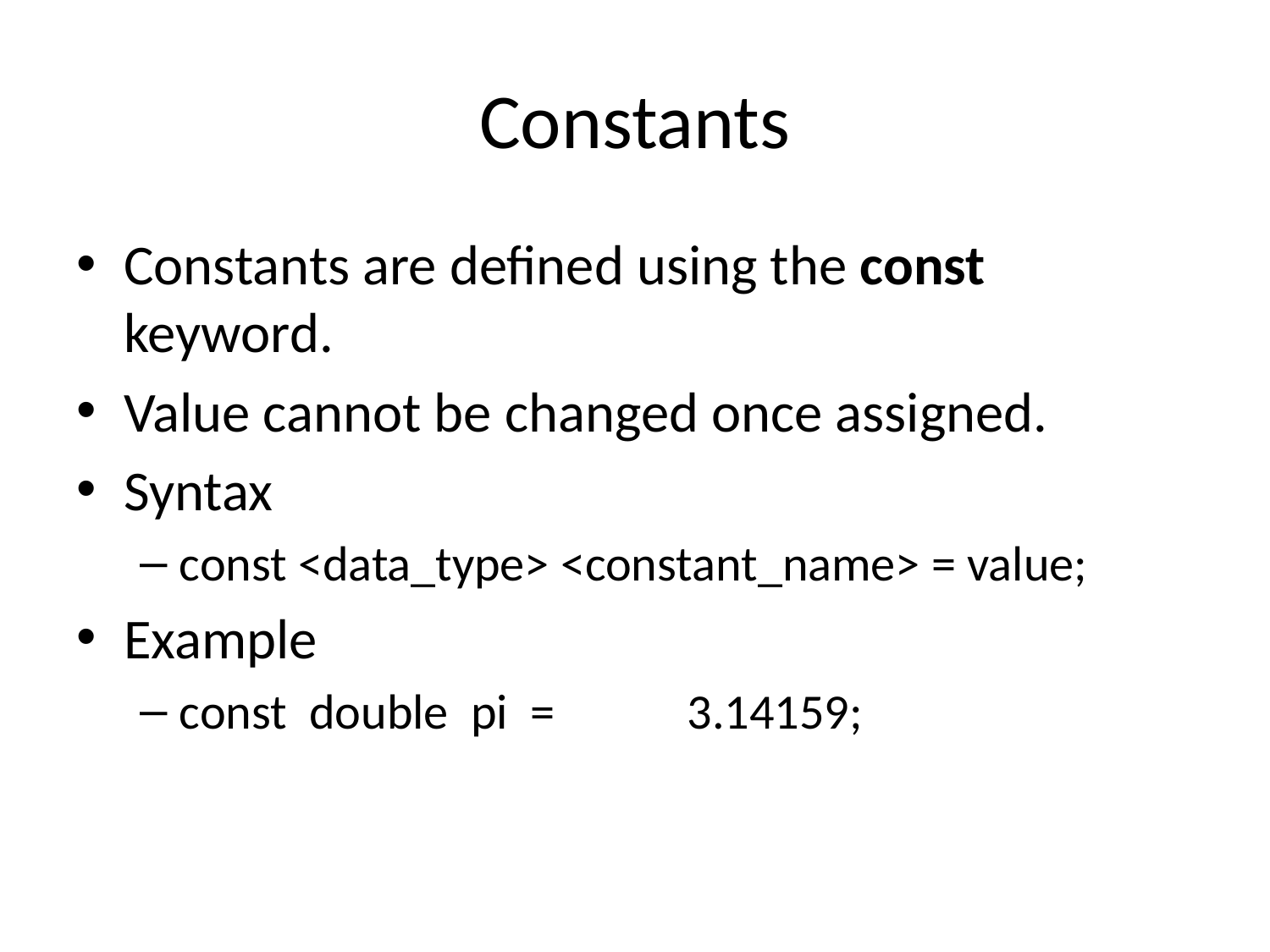

# Constants
Constants are defined using the const keyword.
Value cannot be changed once assigned.
Syntax
const <data_type> <constant_name> = value;
Example
const  double  pi  = 	3.14159;